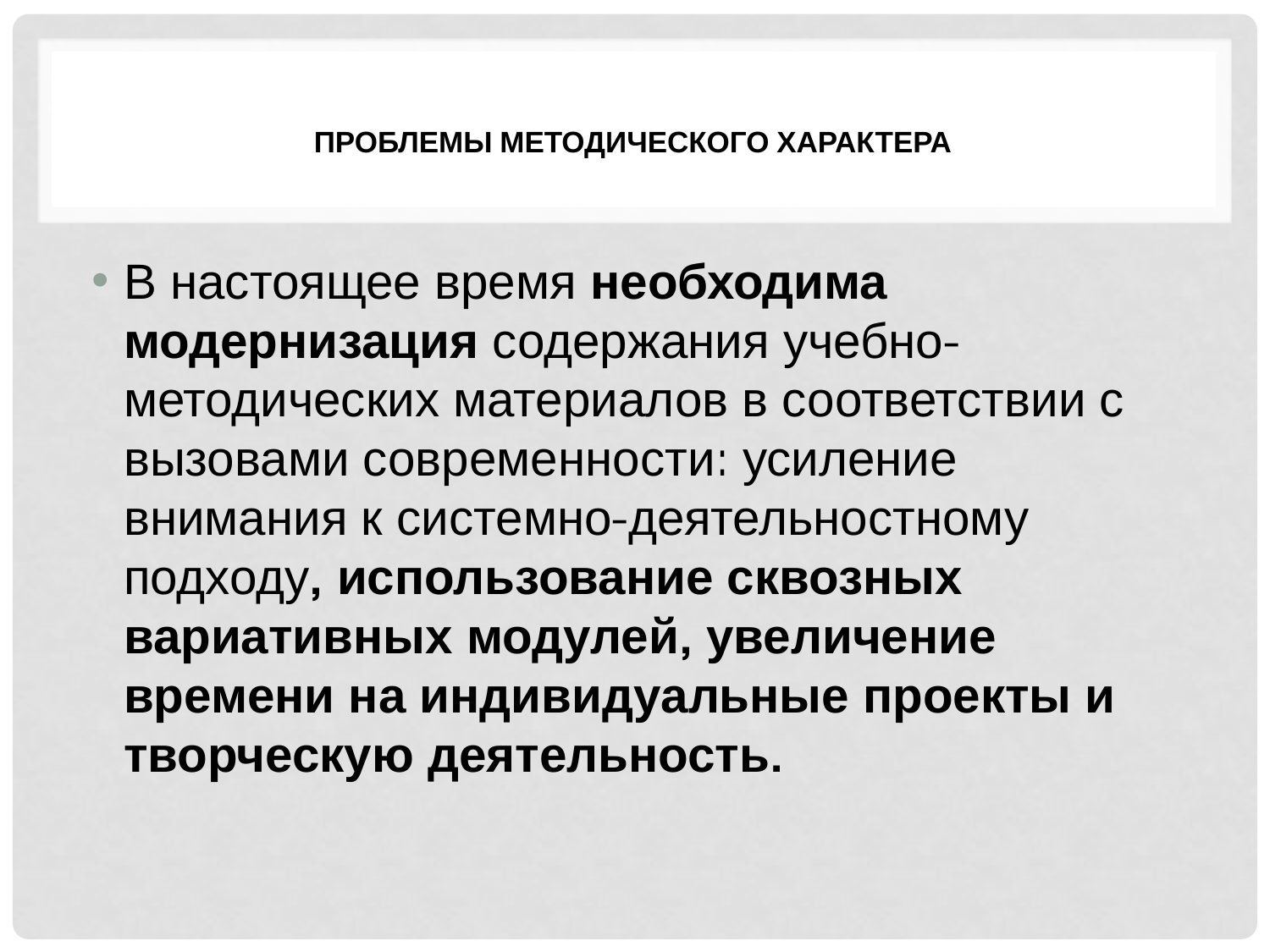

# Проблемы методического характера
В настоящее время необходима модернизация содержания учебно-методических материалов в соответствии с вызовами современности: усиление внимания к системно-деятельностному подходу, использование сквозных вариативных модулей, увеличение времени на индивидуальные проекты и творческую деятельность.